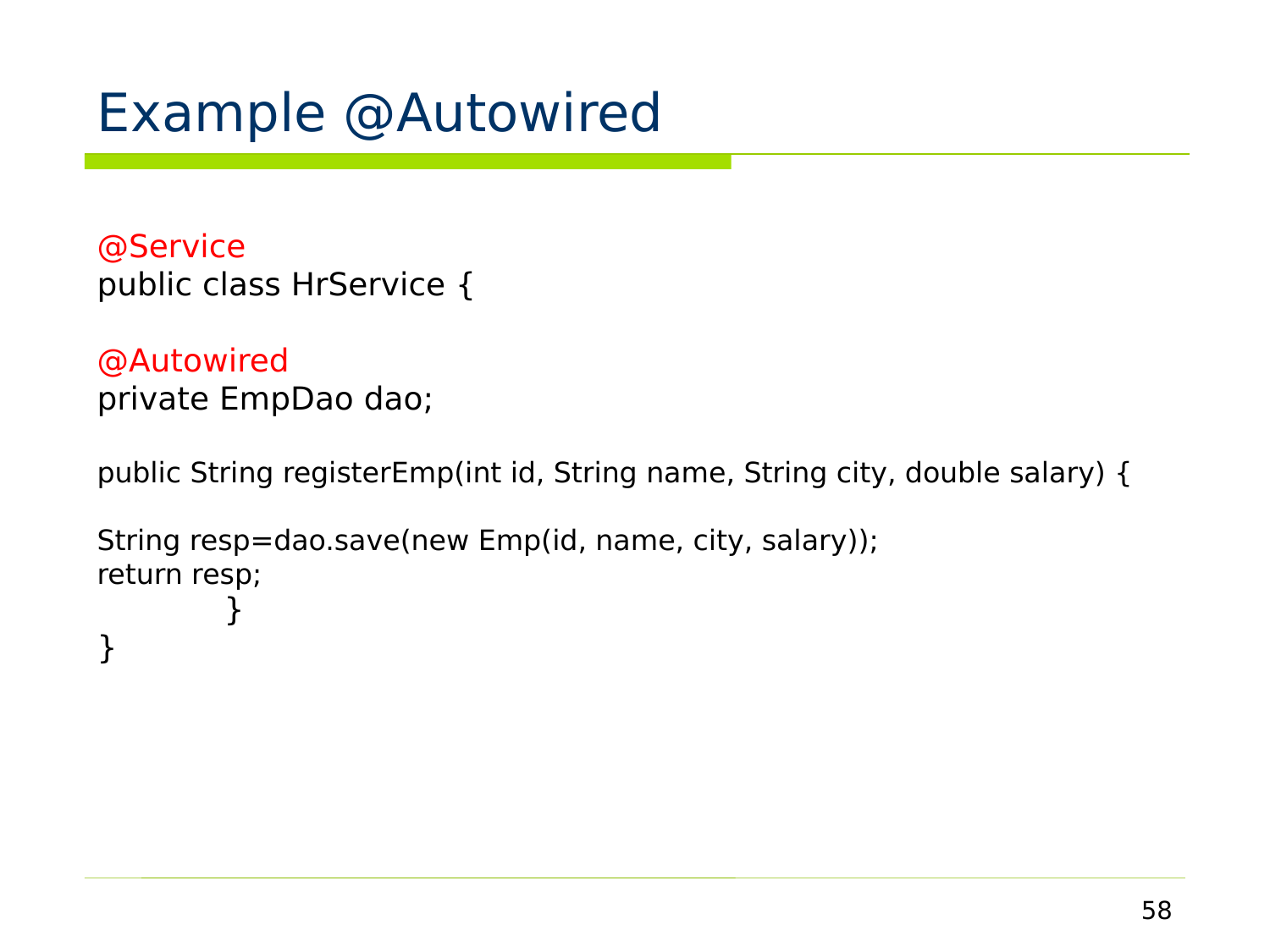

# Example @Autowired
@Service
public class HrService {

@Autowired
private EmpDao dao;

public String registerEmp(int id, String name, String city, double salary) {

String resp=dao.save(new Emp(id, name, city, salary));
return resp;
	}
}
58